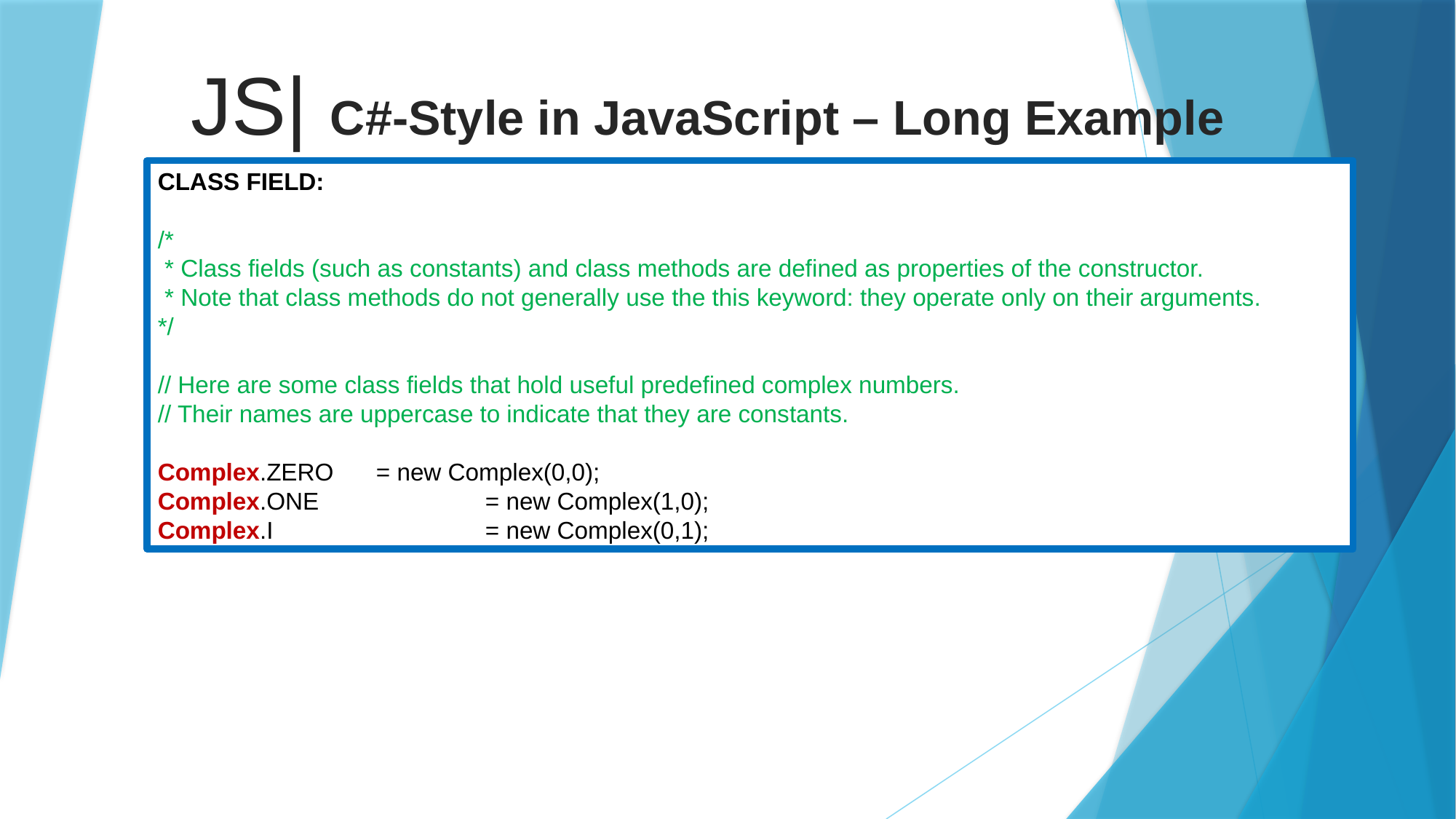

# JS| C#-Style in JavaScript – Long Example
CLASS FIELD:

/*
 * Class fields (such as constants) and class methods are defined as properties of the constructor.
 * Note that class methods do not generally use the this keyword: they operate only on their arguments.
*/

// Here are some class fields that hold useful predefined complex numbers.
// Their names are uppercase to indicate that they are constants.

Complex.ZERO 	= new Complex(0,0);
Complex.ONE 		= new Complex(1,0);
Complex.I 		= new Complex(0,1);